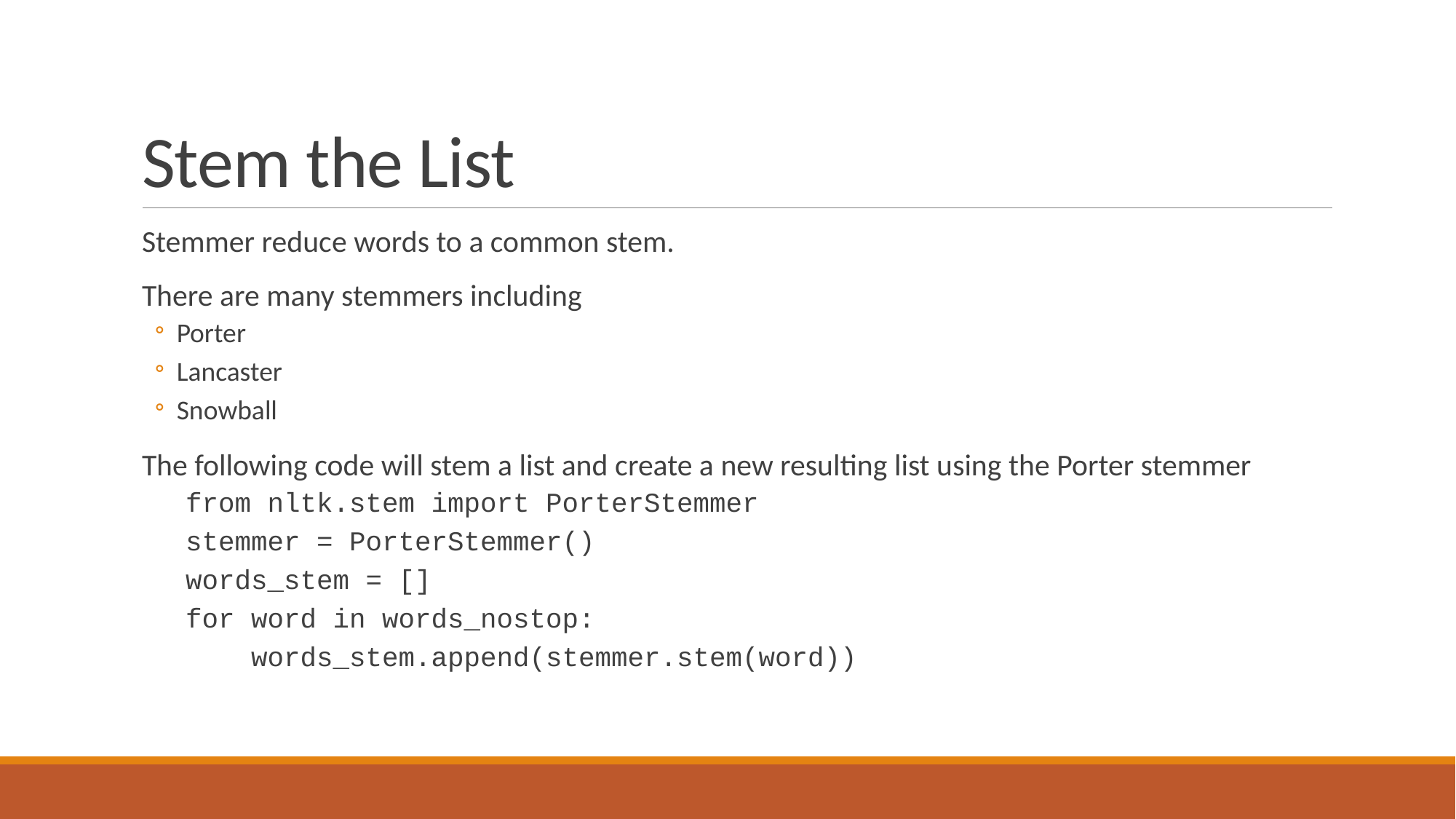

# Stem the List
Stemmer reduce words to a common stem.
There are many stemmers including
Porter
Lancaster
Snowball
The following code will stem a list and create a new resulting list using the Porter stemmer
from nltk.stem import PorterStemmer
stemmer = PorterStemmer()
words_stem = []
for word in words_nostop:
    words_stem.append(stemmer.stem(word))